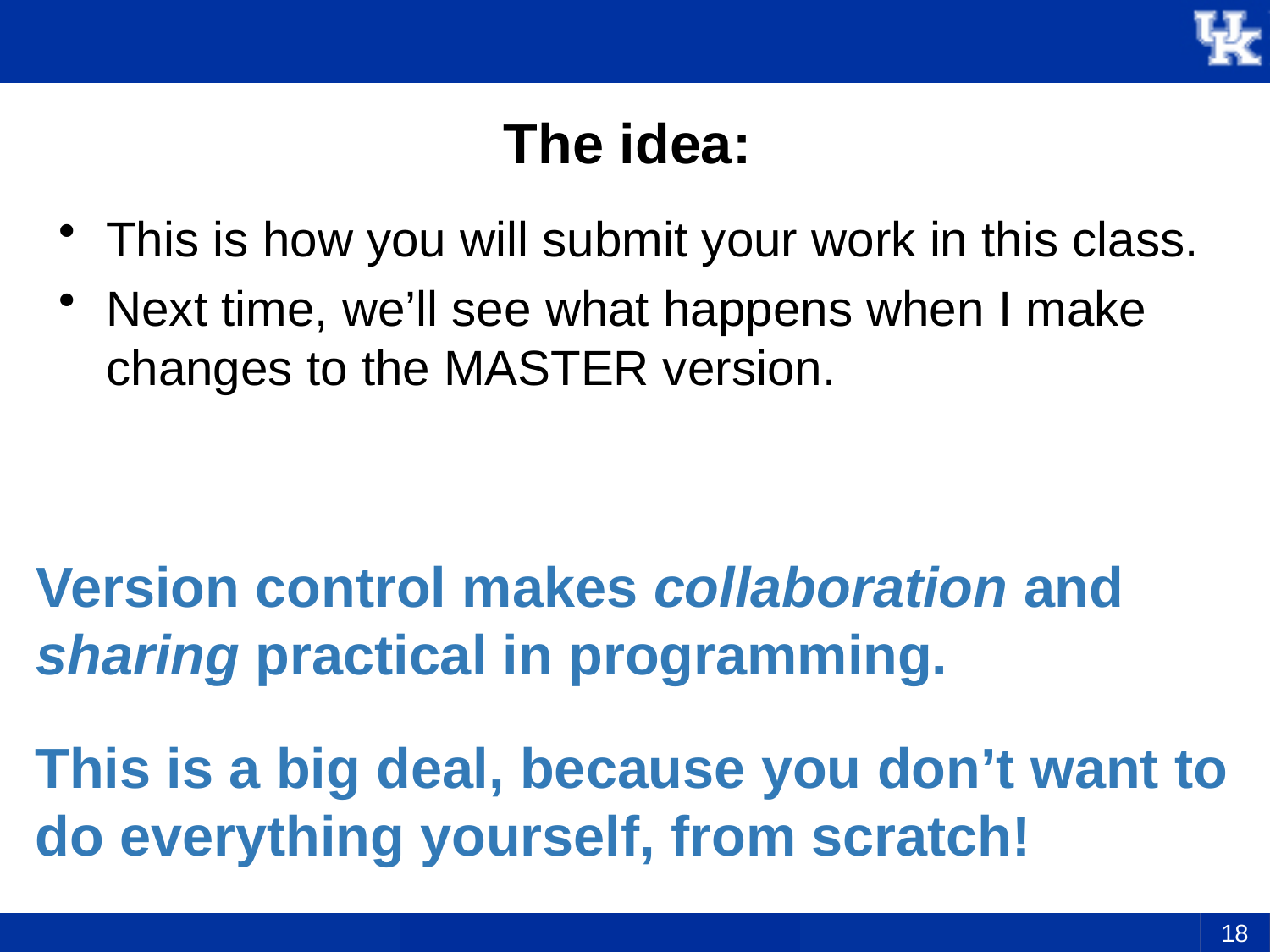

# The idea:
This is how you will submit your work in this class.
Next time, we’ll see what happens when I make changes to the MASTER version.
Version control makes collaboration and sharing practical in programming.
This is a big deal, because you don’t want to do everything yourself, from scratch!
18